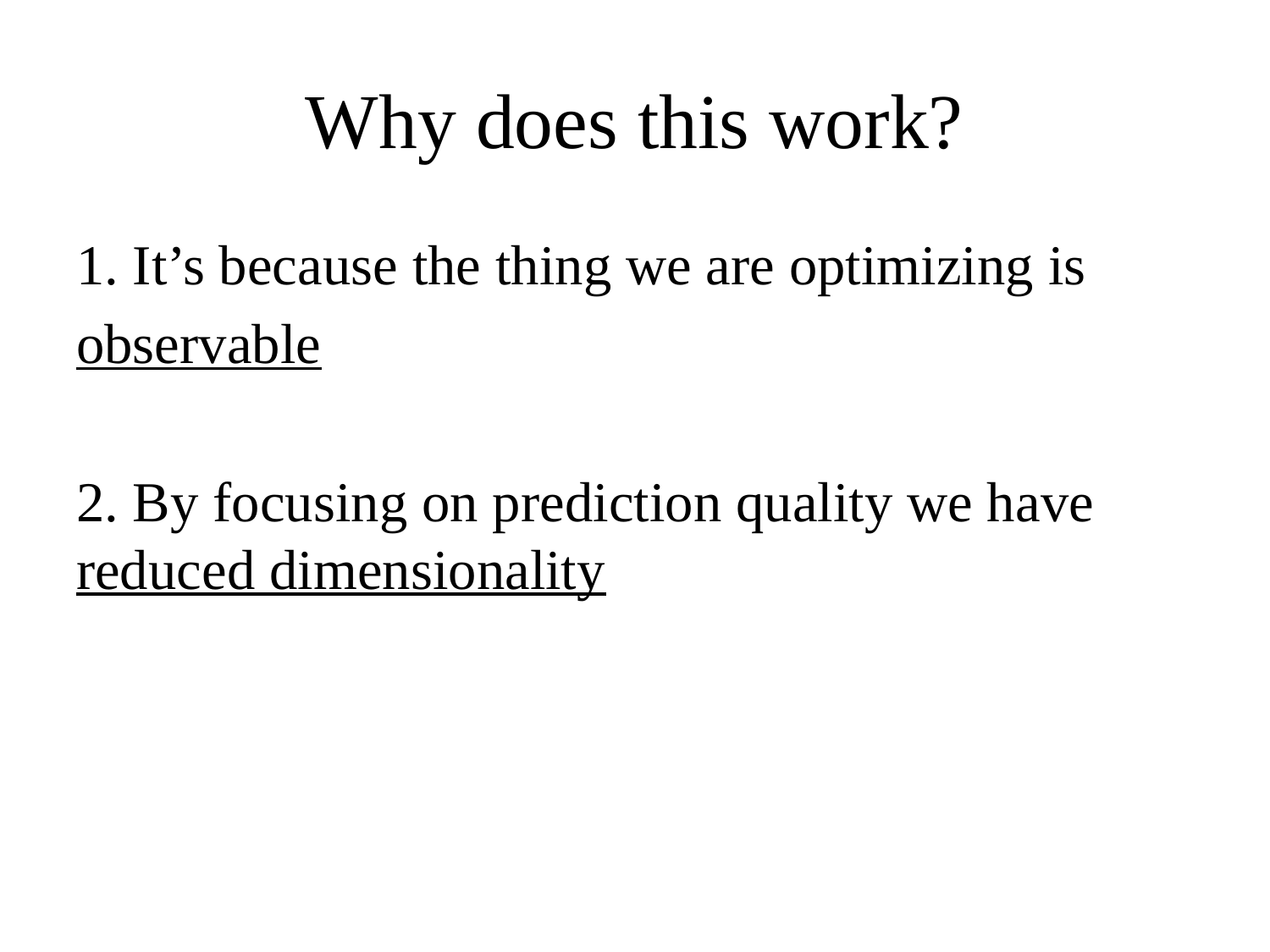

# Why does this work?
1. It’s because the thing we are optimizing is
observable

2. By focusing on prediction quality we have reduced dimensionality